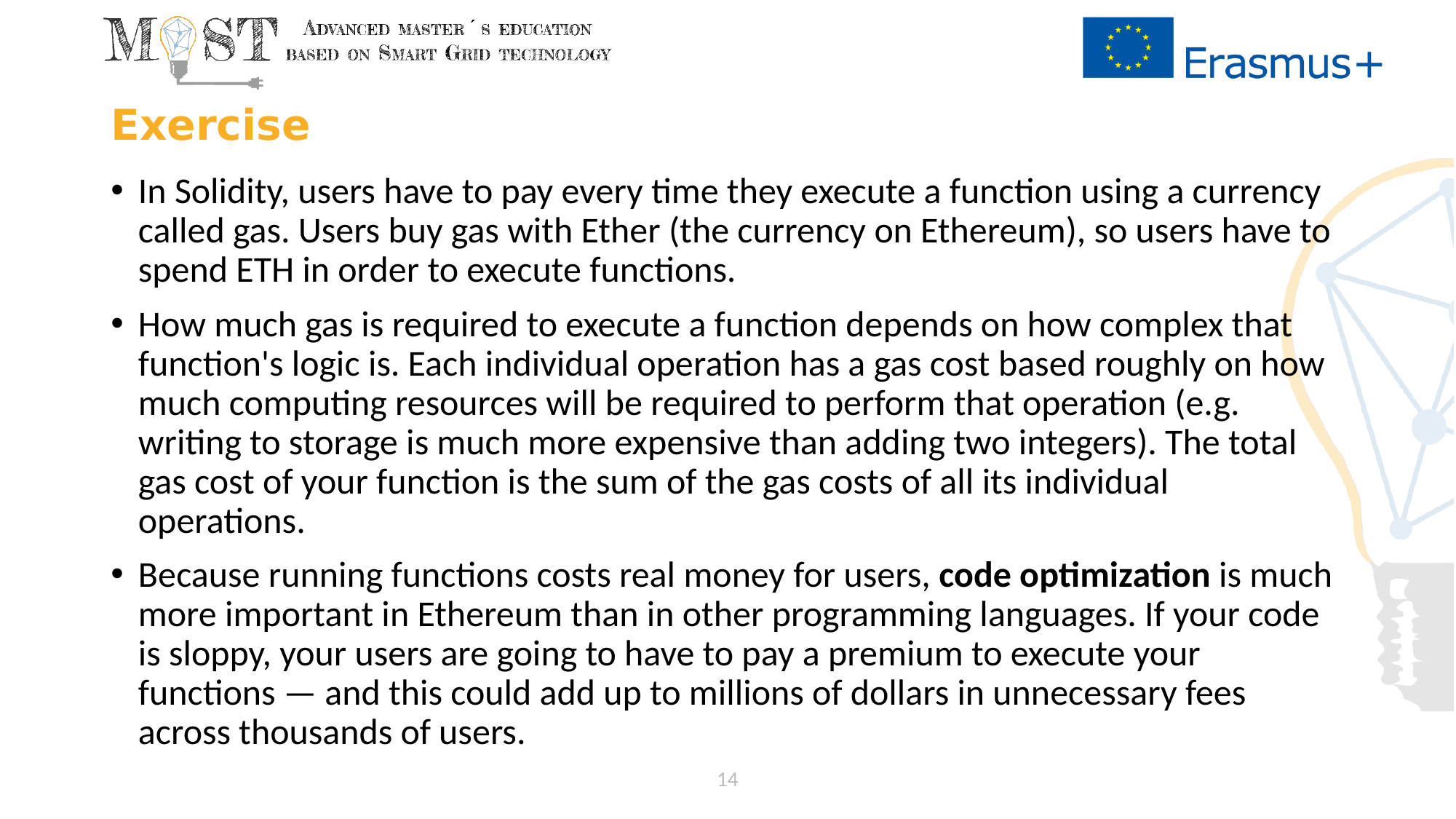

# Exercise
In Solidity, users have to pay every time they execute a function using a currency called gas. Users buy gas with Ether (the currency on Ethereum), so users have to spend ETH in order to execute functions.
How much gas is required to execute a function depends on how complex that function's logic is. Each individual operation has a gas cost based roughly on how much computing resources will be required to perform that operation (e.g. writing to storage is much more expensive than adding two integers). The total gas cost of your function is the sum of the gas costs of all its individual operations.
Because running functions costs real money for users, code optimization is much more important in Ethereum than in other programming languages. If your code is sloppy, your users are going to have to pay a premium to execute your functions — and this could add up to millions of dollars in unnecessary fees across thousands of users.

14